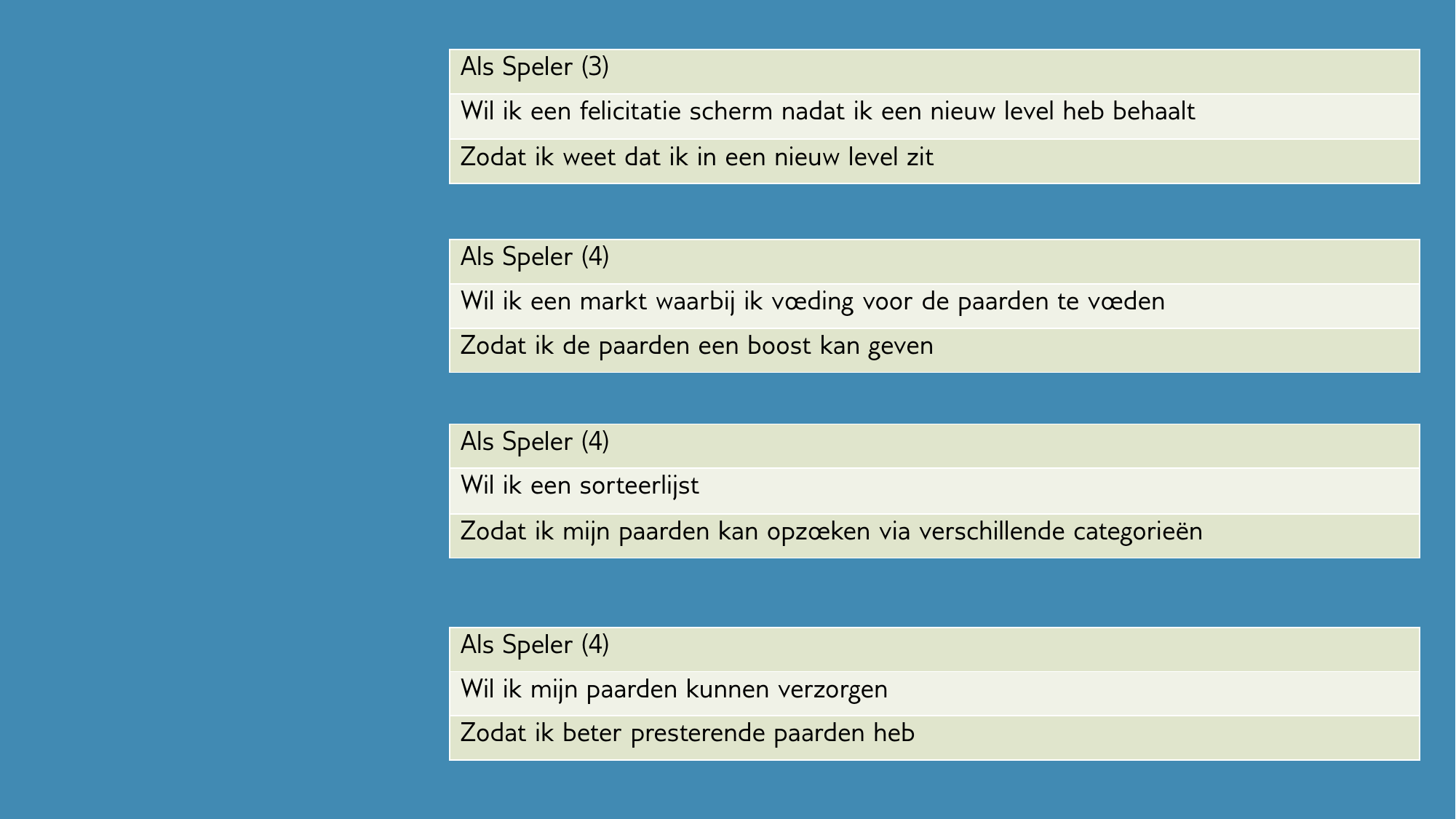

| Als Speler (3) |
| --- |
| Wil ik een felicitatie scherm nadat ik een nieuw level heb behaalt |
| Zodat ik weet dat ik in een nieuw level zit |
| Als Speler (4) |
| --- |
| Wil ik een markt waarbij ik voeding voor de paarden te voeden |
| Zodat ik de paarden een boost kan geven |
| Als Speler (4) |
| --- |
| Wil ik een sorteerlijst |
| Zodat ik mijn paarden kan opzoeken via verschillende categorieën |
| Als Speler (4) |
| --- |
| Wil ik mijn paarden kunnen verzorgen |
| Zodat ik beter presterende paarden heb |